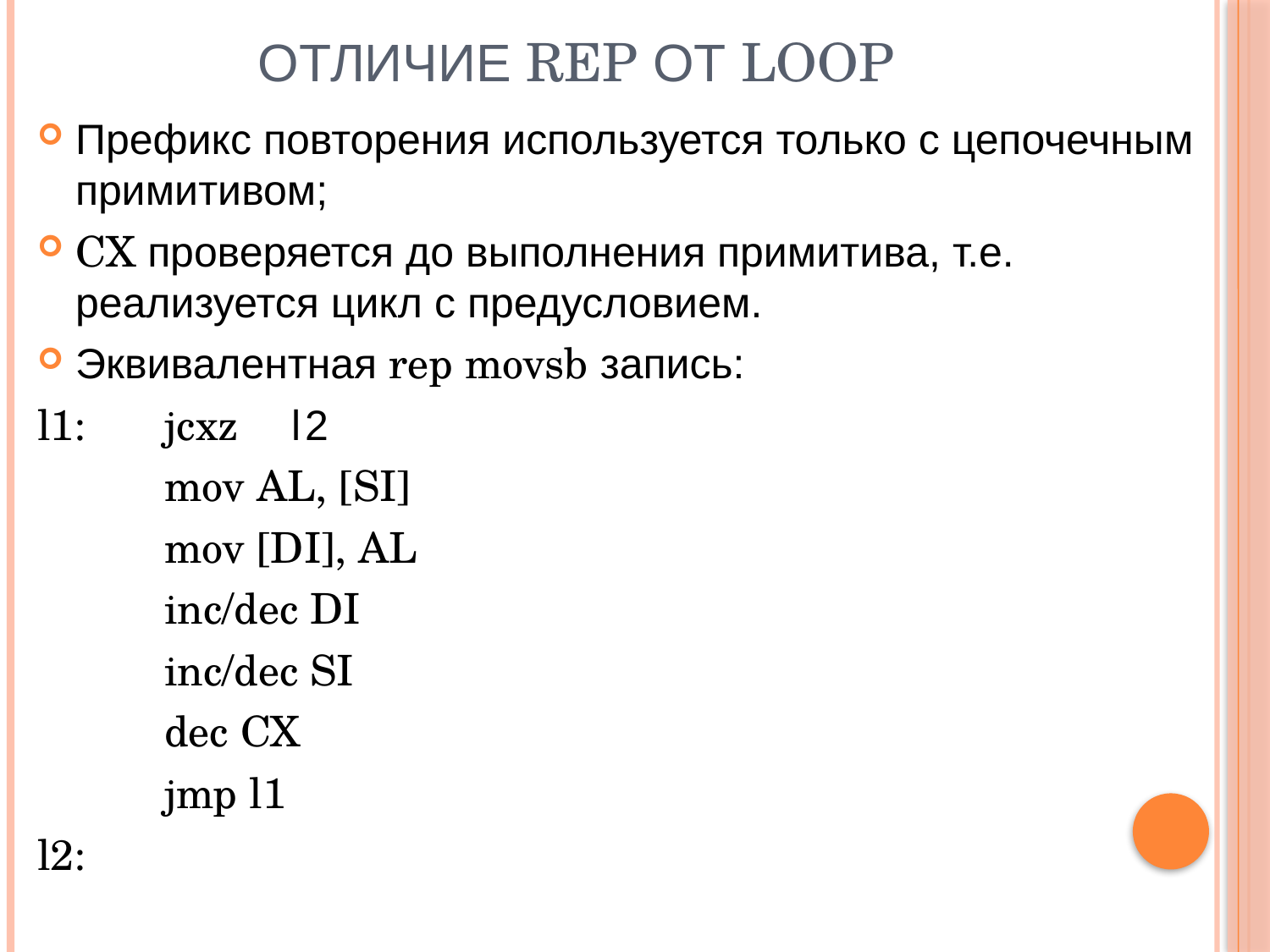

# ОТЛИЧИЕ REP ОТ LOOP
Префикс повторения используется только с цепочечным примитивом;
CX проверяется до выполнения примитива, т.е. реализуется цикл с предусловием.
Эквивалентная rep movsb запись:
l1:	jcxz	l2
	mov AL, [SI]
	mov [DI], AL
	inc/dec DI
	inc/dec SI
	dec CX
	jmp l1
l2: